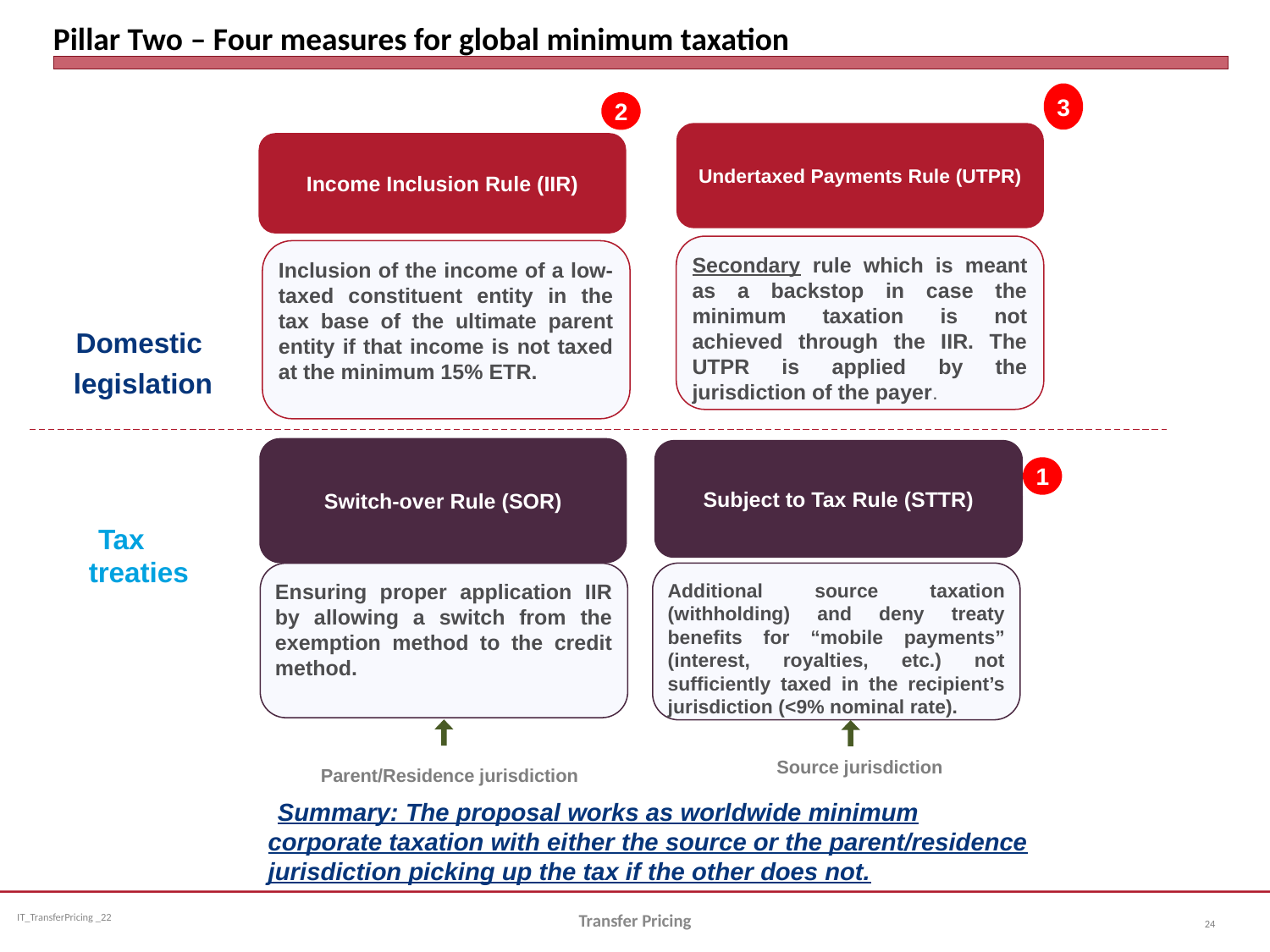

# Pillar Two – Four measures for global minimum taxation
3
2

Undertaxed Payments Rule (UTPR)

Income Inclusion Rule (IIR)

Domestic
legislation

Tax treaties
Secondary rule which is meant as a backstop in case the minimum taxation is not achieved through the IIR. The UTPR is applied by the jurisdiction of the payer.
Inclusion of the income of a low-taxed constituent entity in the tax base of the ultimate parent entity if that income is not taxed at the minimum 15% ETR.

Switch-over Rule (SOR)

Subject to Tax Rule (STTR)
1
Additional source taxation (withholding) and deny treaty benefits for “mobile payments” (interest, royalties, etc.) not sufficiently taxed in the recipient’s jurisdiction (<9% nominal rate).
Ensuring proper application IIR by allowing a switch from the exemption method to the credit method.

Source jurisdiction

Parent/Residence jurisdiction
Summary: The proposal works as worldwide minimum corporate taxation with either the source or the parent/residence jurisdiction picking up the tax if the other does not.

Transfer Pricing
24